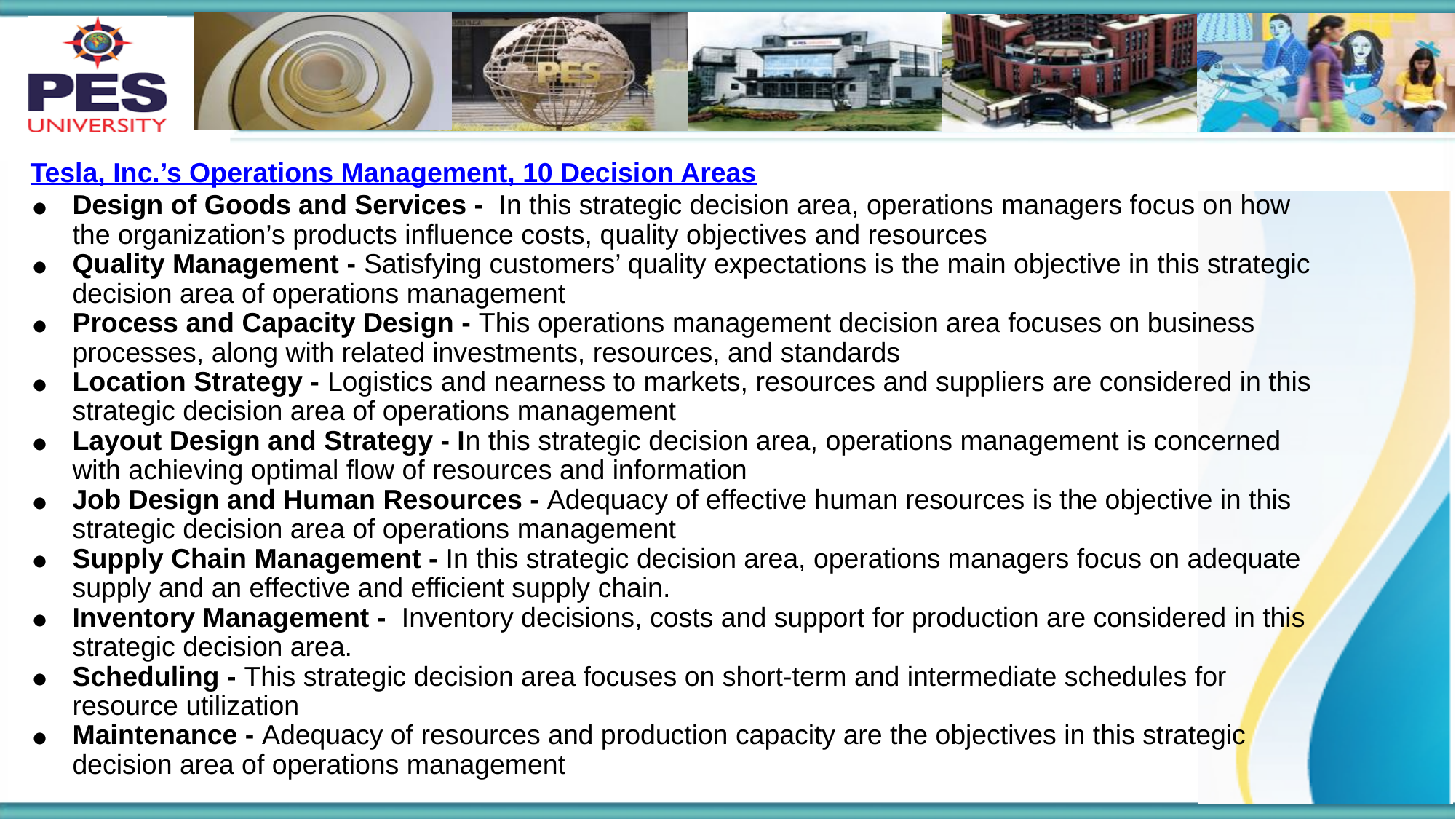

# Tesla, Inc.’s Operations Management, 10 Decision Areas
Design of Goods and Services -  In this strategic decision area, operations managers focus on how the organization’s products influence costs, quality objectives and resources
Quality Management - Satisfying customers’ quality expectations is the main objective in this strategic decision area of operations management
Process and Capacity Design - This operations management decision area focuses on business processes, along with related investments, resources, and standards
Location Strategy - Logistics and nearness to markets, resources and suppliers are considered in this strategic decision area of operations management
Layout Design and Strategy - In this strategic decision area, operations management is concerned with achieving optimal flow of resources and information
Job Design and Human Resources - Adequacy of effective human resources is the objective in this strategic decision area of operations management
Supply Chain Management - In this strategic decision area, operations managers focus on adequate supply and an effective and efficient supply chain.
Inventory Management -  Inventory decisions, costs and support for production are considered in this strategic decision area.
Scheduling - This strategic decision area focuses on short-term and intermediate schedules for resource utilization
Maintenance - Adequacy of resources and production capacity are the objectives in this strategic decision area of operations management